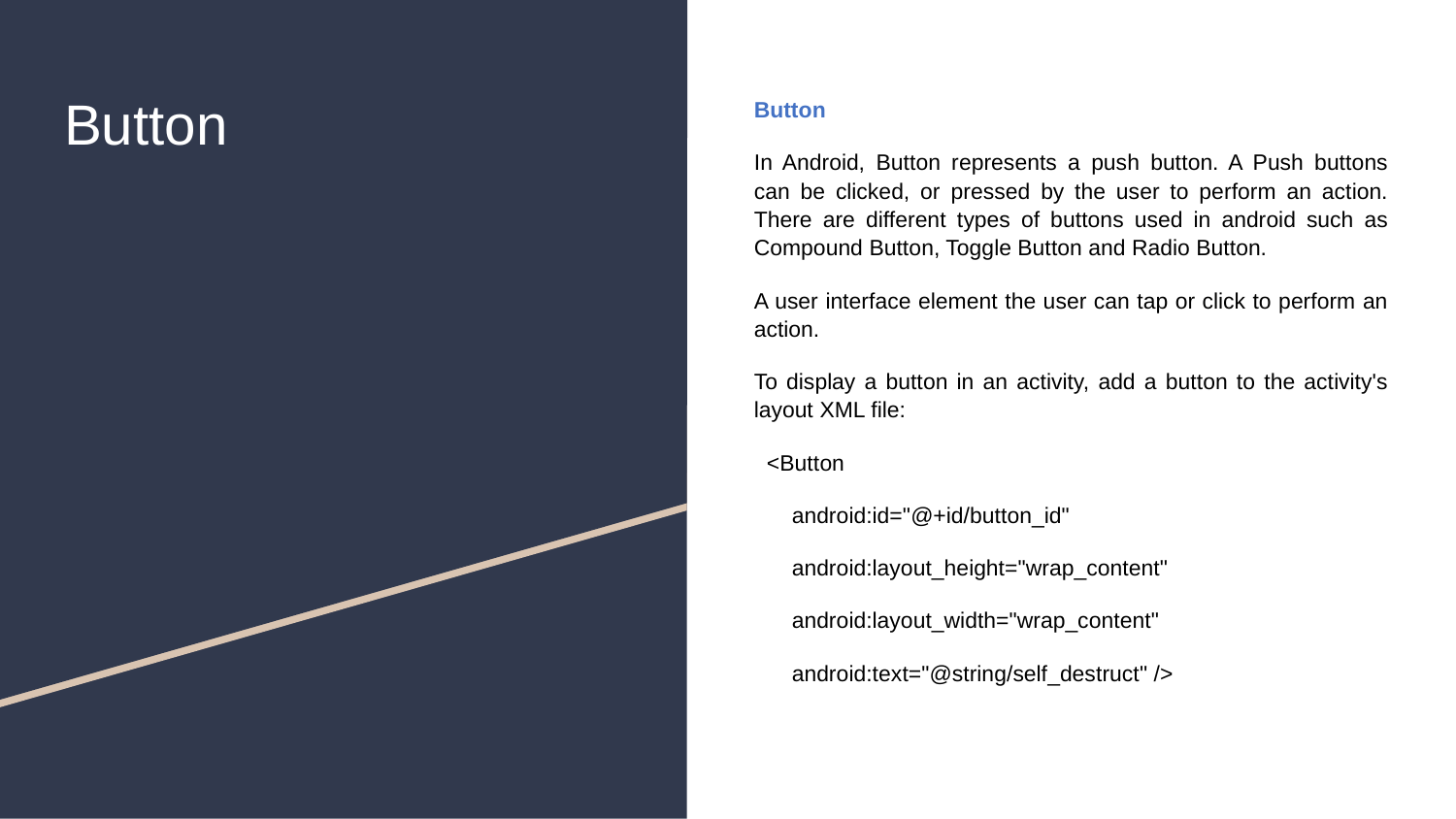

# Button
Button
In Android, Button represents a push button. A Push buttons can be clicked, or pressed by the user to perform an action. There are different types of buttons used in android such as Compound Button, Toggle Button and Radio Button.
A user interface element the user can tap or click to perform an action.
To display a button in an activity, add a button to the activity's layout XML file:
  <Button
      android:id="@+id/button_id"
      android:layout_height="wrap_content"
      android:layout_width="wrap_content"
      android:text="@string/self_destruct" />